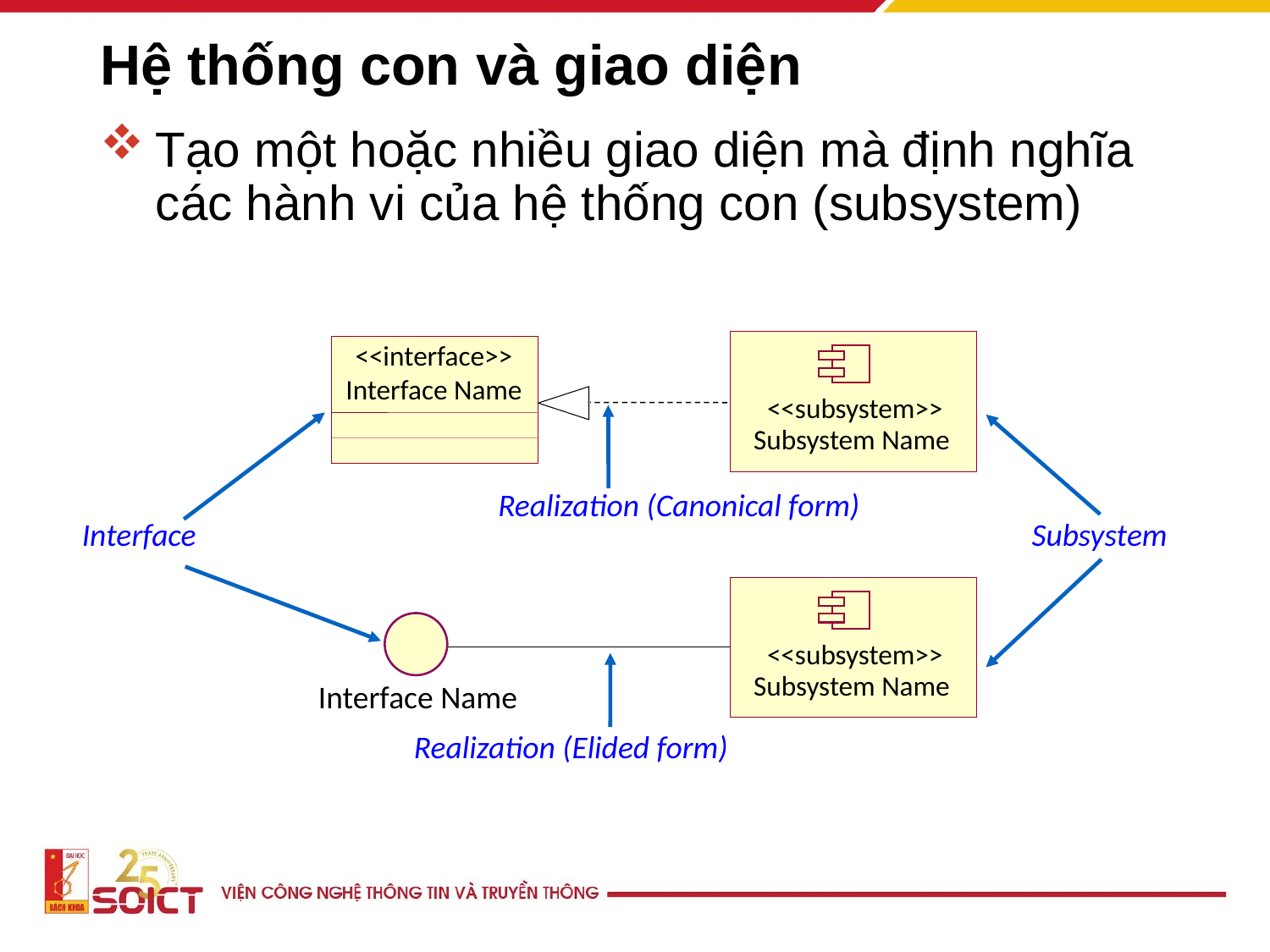

# Hệ thống con và giao diện
Tạo một hoặc nhiều giao diện mà định nghĩa các hành vi của hệ thống con (subsystem)

<<interface>>

Interface Name

<<subsystem>>

Subsystem Name
Realization (Canonical form)
Interface
Subsystem

<<subsystem>>

Subsystem Name
Interface Name
Realization (Elided form)